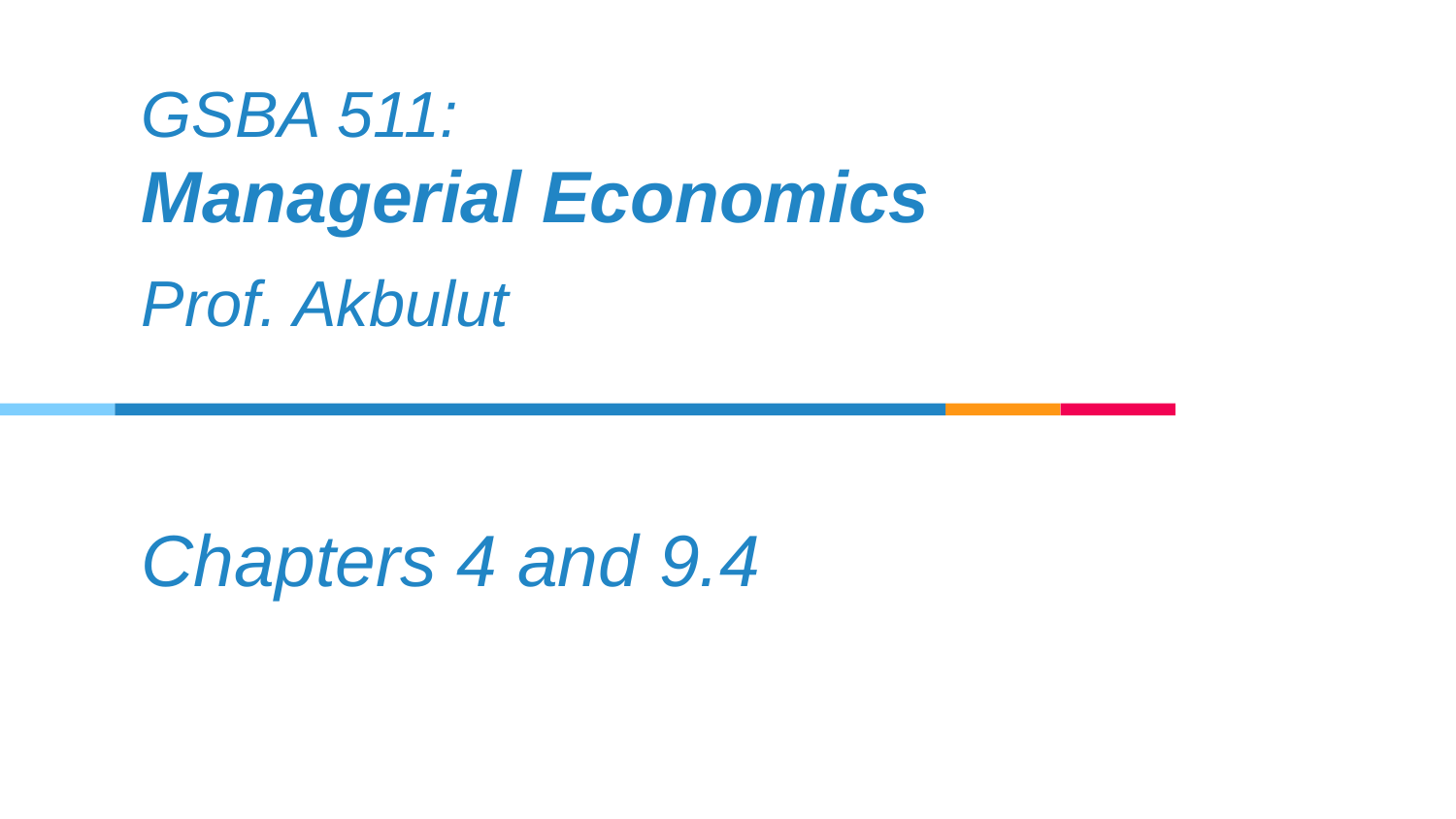

GSBA 511:
Managerial Economics

Prof. Akbulut
Chapters 4 and 9.4